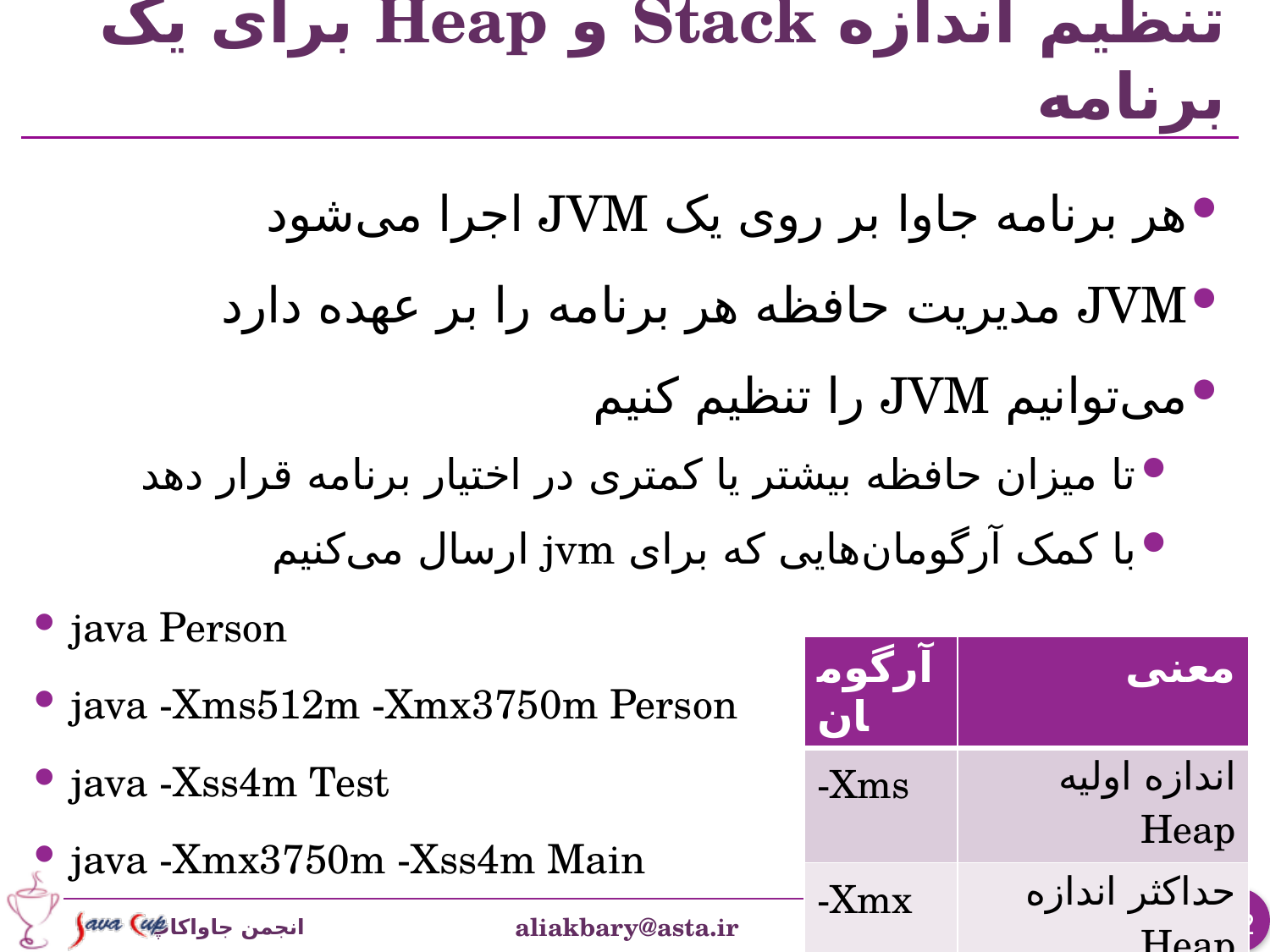

# تنظيم اندازه Stack و Heap برای یک برنامه
هر برنامه جاوا بر روی یک JVM اجرا می‌شود
JVM مدیریت حافظه هر برنامه را بر عهده دارد
می‌توانیم JVM را تنظيم کنیم
تا میزان حافظه بیشتر یا کمتری در اختیار برنامه قرار دهد
با کمک آرگومان‌هایی که برای jvm ارسال می‌کنیم
java Person
java -Xms512m -Xmx3750m Person
java -Xss4m Test
java -Xmx3750m -Xss4m Main
| آرگومان | معنی |
| --- | --- |
| -Xms | اندازه اولیه Heap |
| -Xmx | حداکثر اندازه Heap |
| -Xss | حداکثر اندازه Stack |